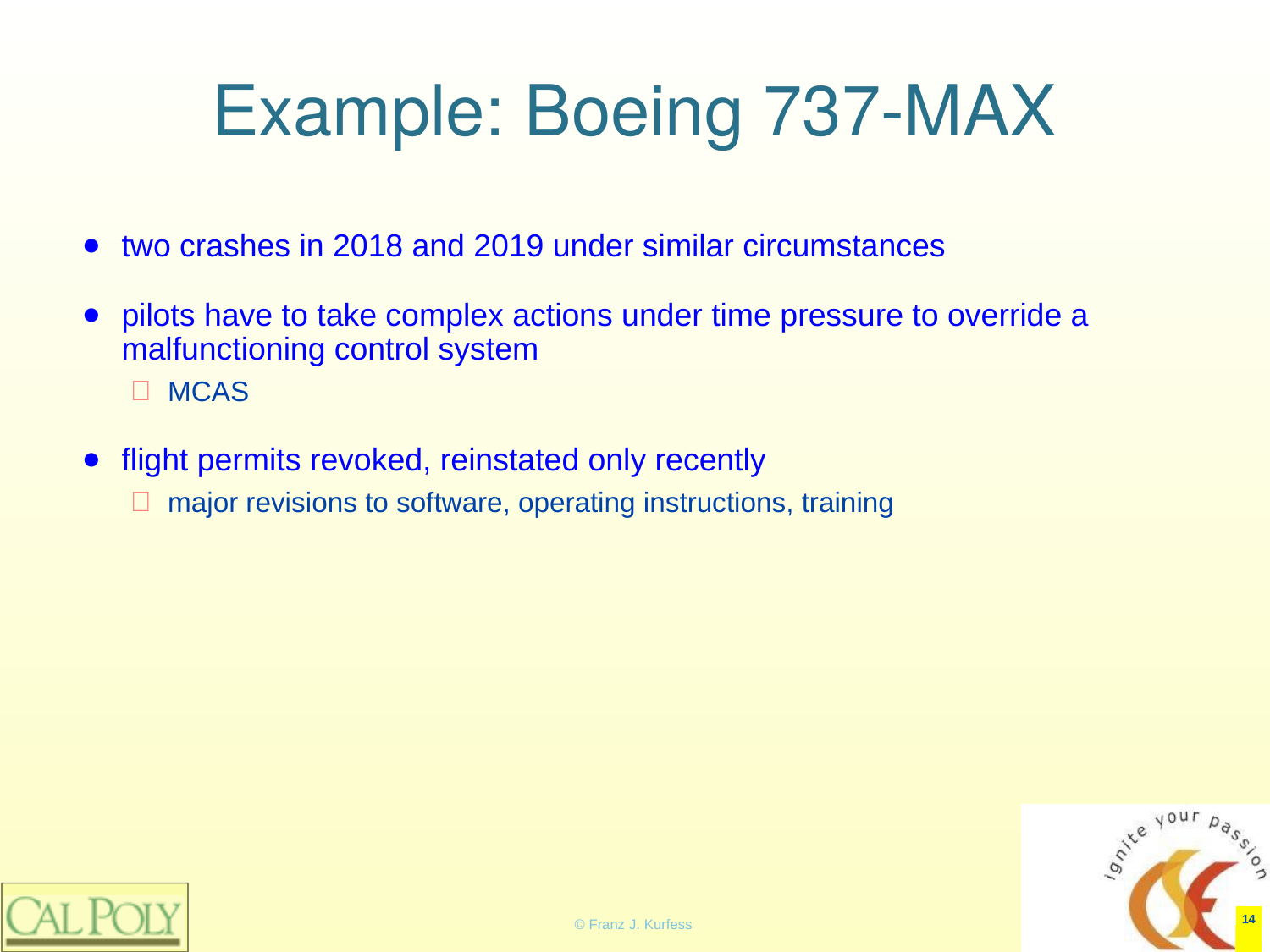

# Example: Boeing 737-MAX
two crashes in 2018 and 2019 under similar circumstances
pilots have to take complex actions under time pressure to override a malfunctioning control system
MCAS
flight permits revoked, reinstated only recently
major revisions to software, operating instructions, training
14